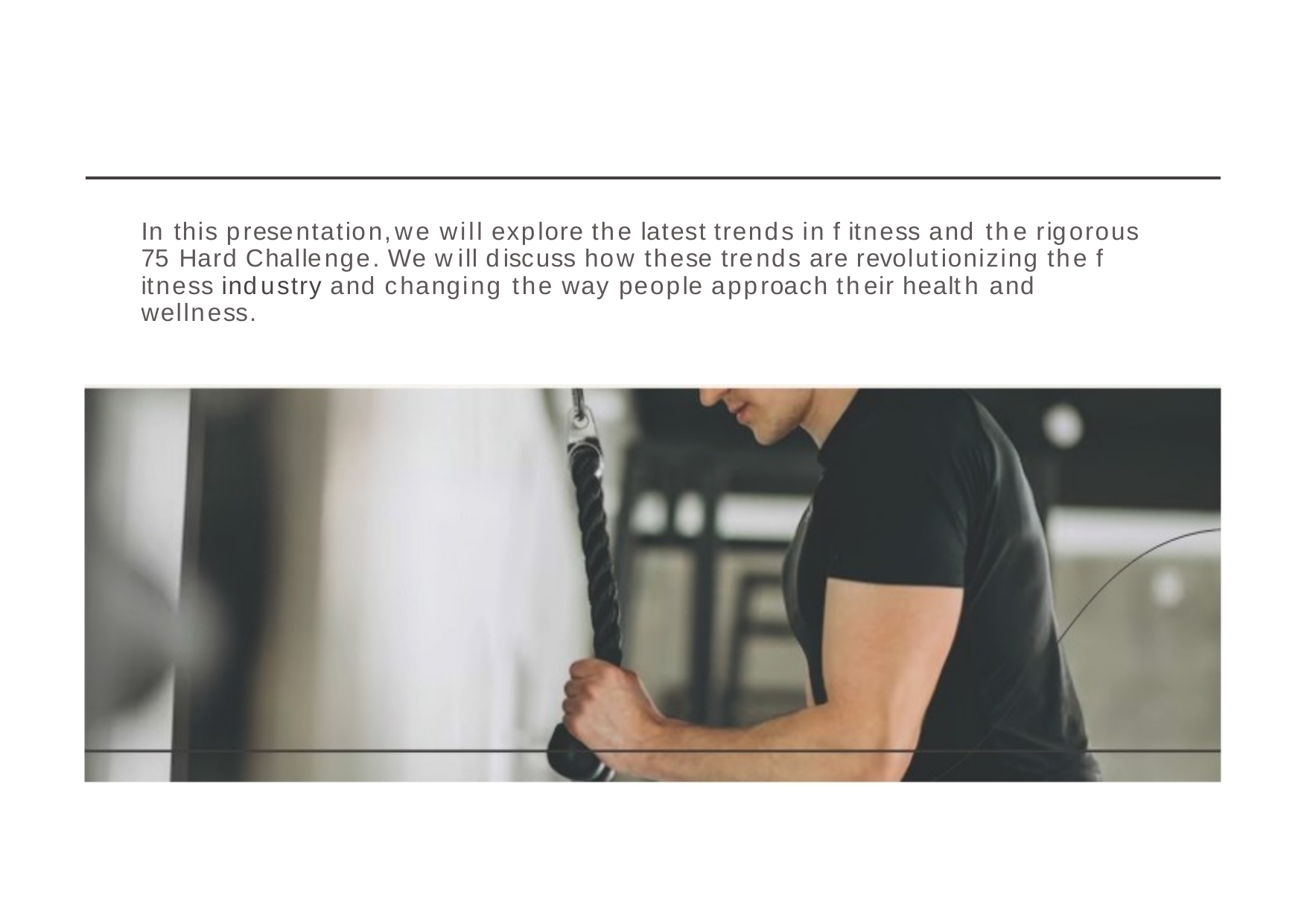

In this presentation,we will explore the latest trends in f itness and the rigorous 75 Hard Challenge. We will discuss how these trends are revolutionizing the f itness industry and changing the way people approach their health and wellness.